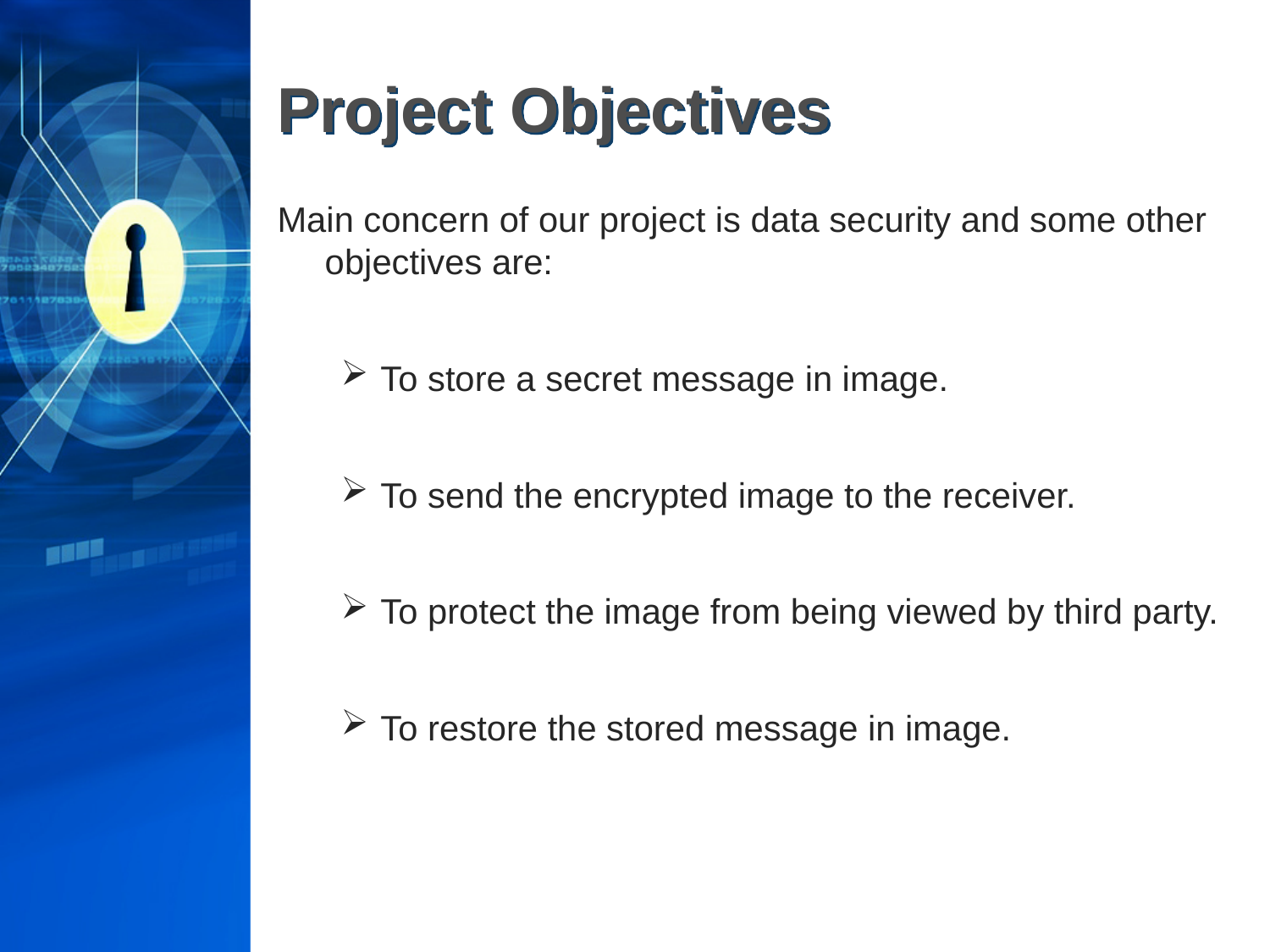

# Project Objectives
Main concern of our project is data security and some other objectives are:

To store a secret message in image.

To send the encrypted image to the receiver.

To protect the image from being viewed by third party.

To restore the stored message in image.